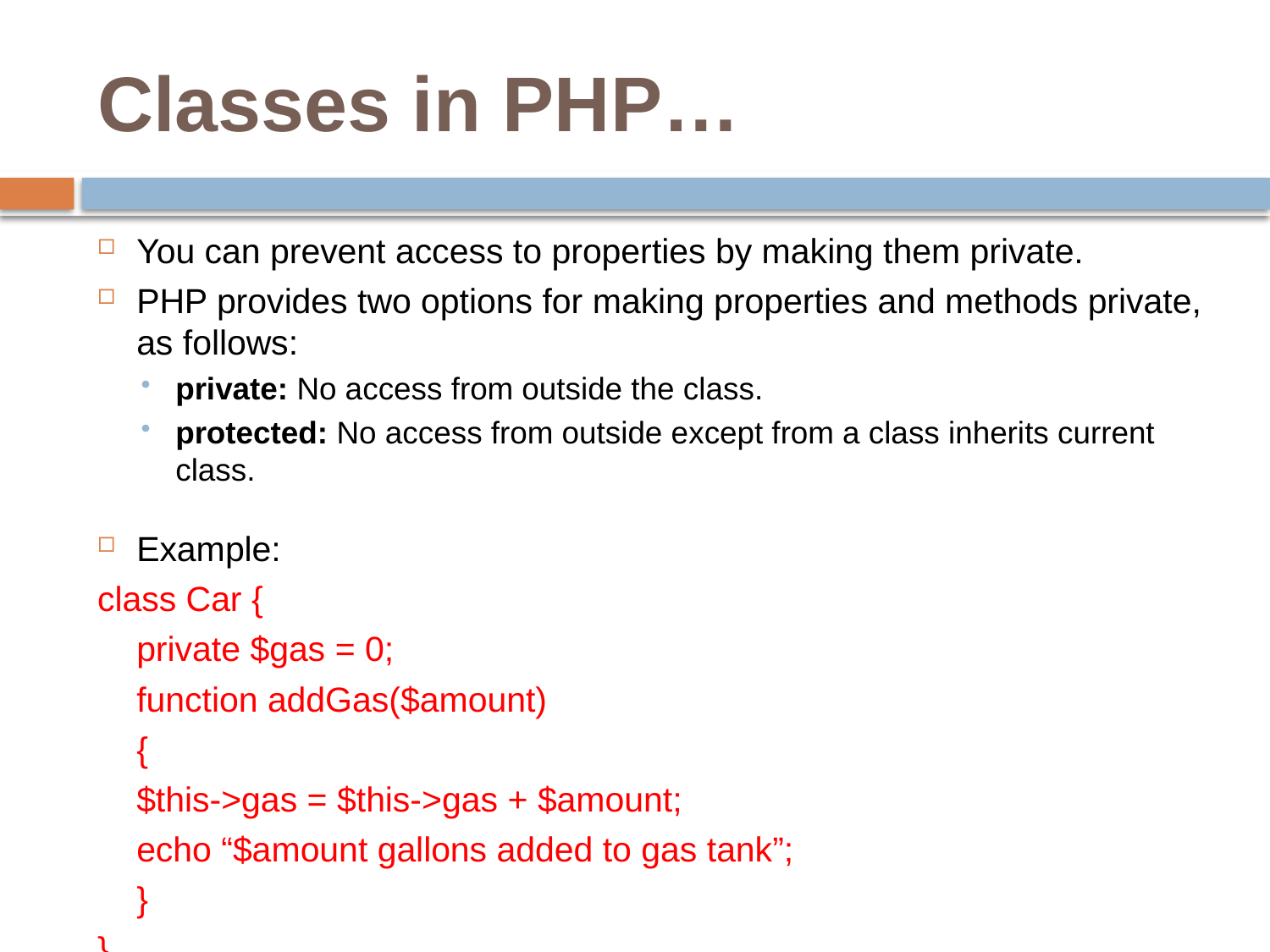

# Classes in PHP…
You can prevent access to properties by making them private.
PHP provides two options for making properties and methods private, as follows:
private: No access from outside the class.
protected: No access from outside except from a class inherits current class.

Example:
class Car {
	private $gas = 0;
	function addGas($amount)
	{
 		$this->gas = $this->gas + $amount;
 		echo “$amount gallons added to gas tank”;
	}
}